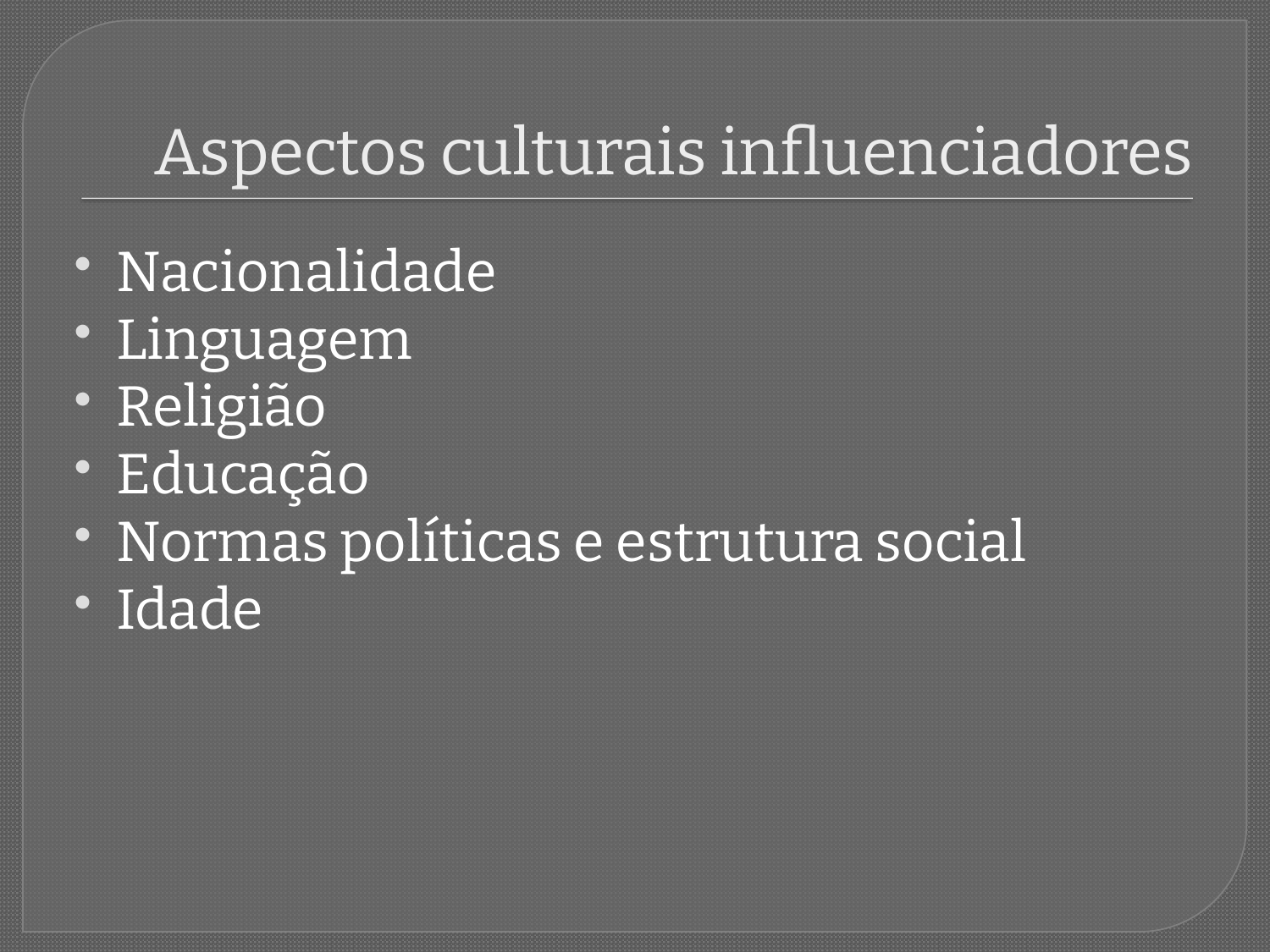

# Aspectos culturais influenciadores
Nacionalidade
Linguagem
Religião
Educação
Normas políticas e estrutura social
Idade